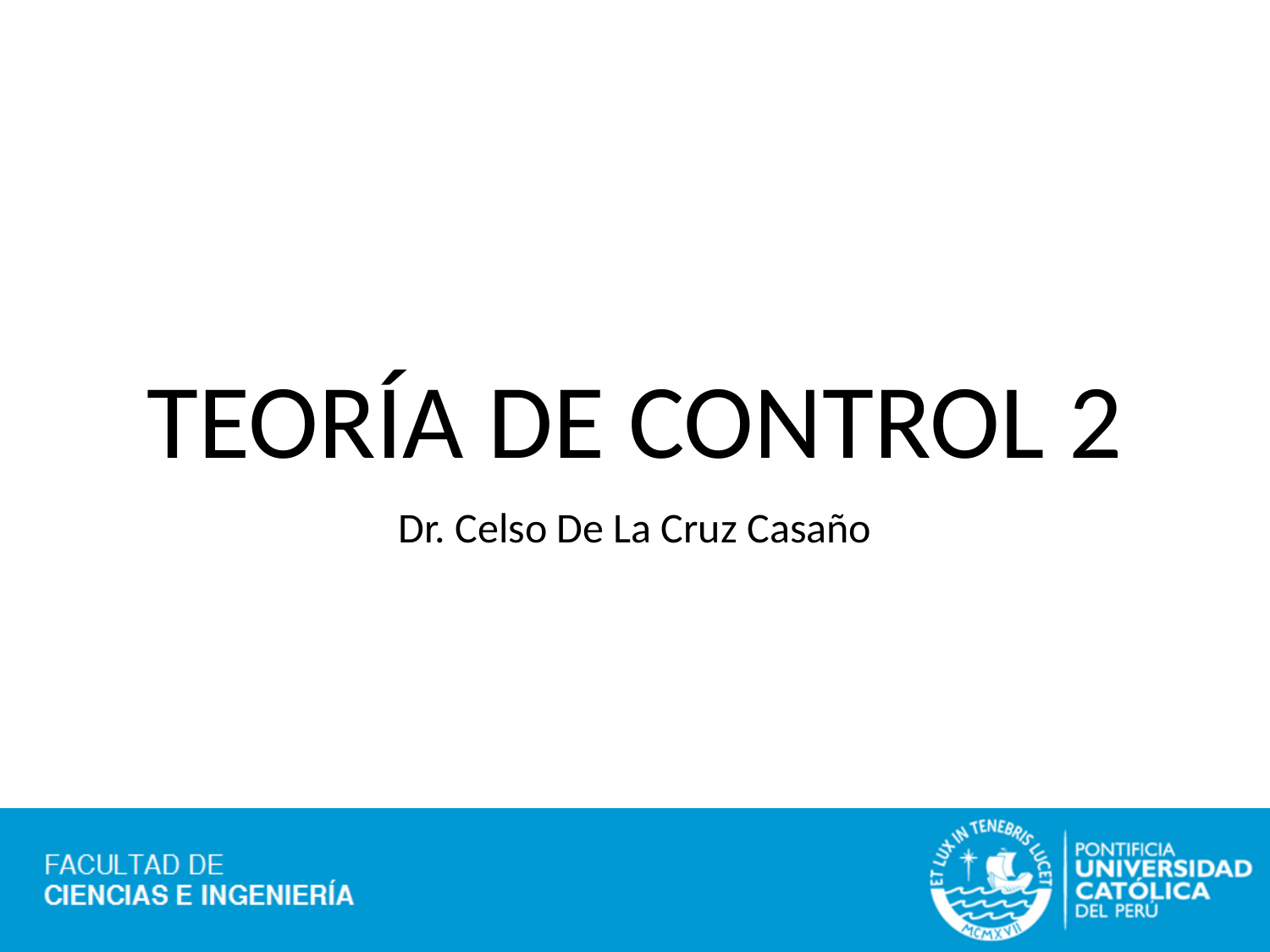

# TEORÍA DE CONTROL 2
Dr. Celso De La Cruz Casaño